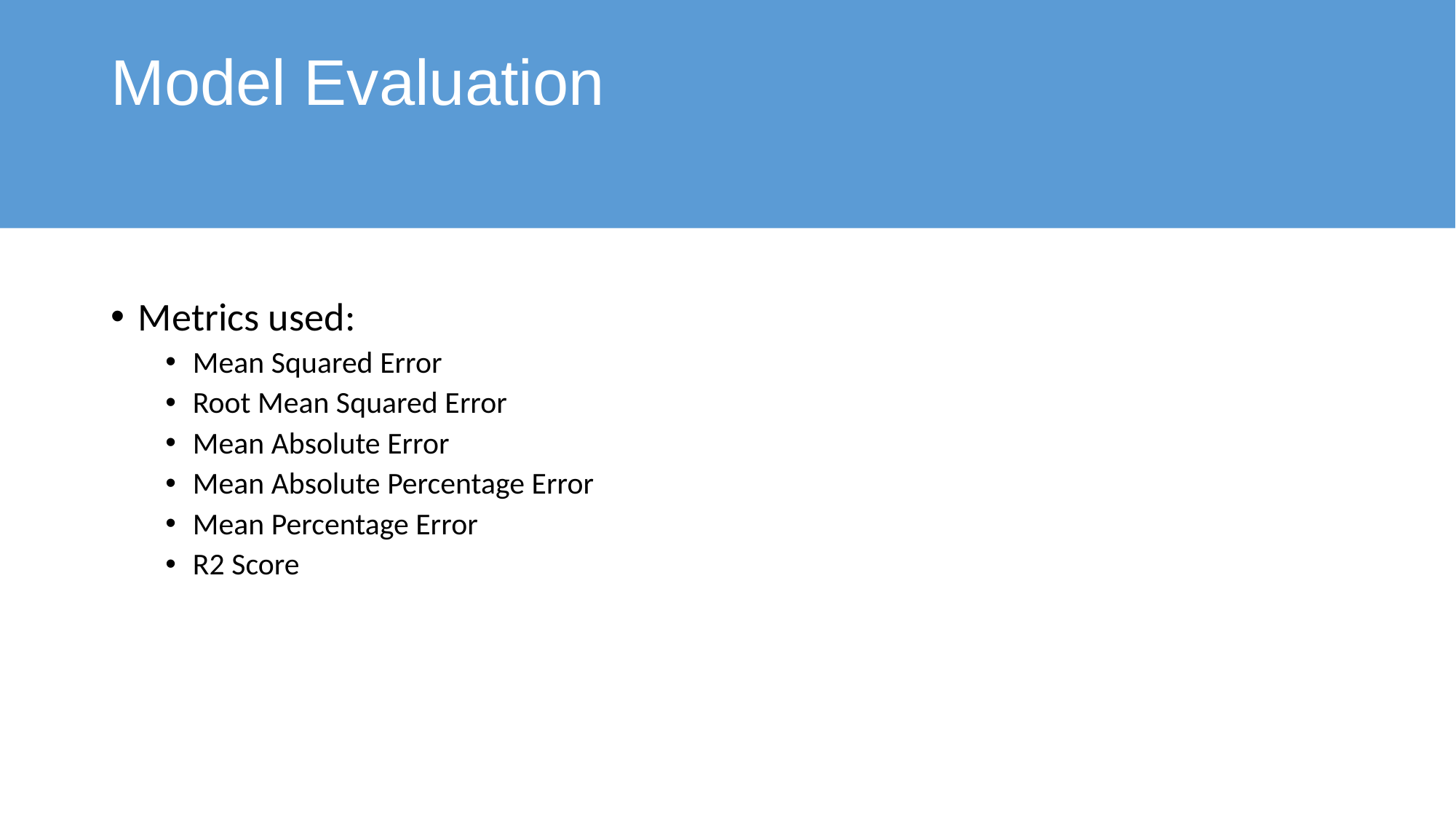

# Model Evaluation
Metrics used:
Mean Squared Error
Root Mean Squared Error
Mean Absolute Error
Mean Absolute Percentage Error
Mean Percentage Error
R2 Score